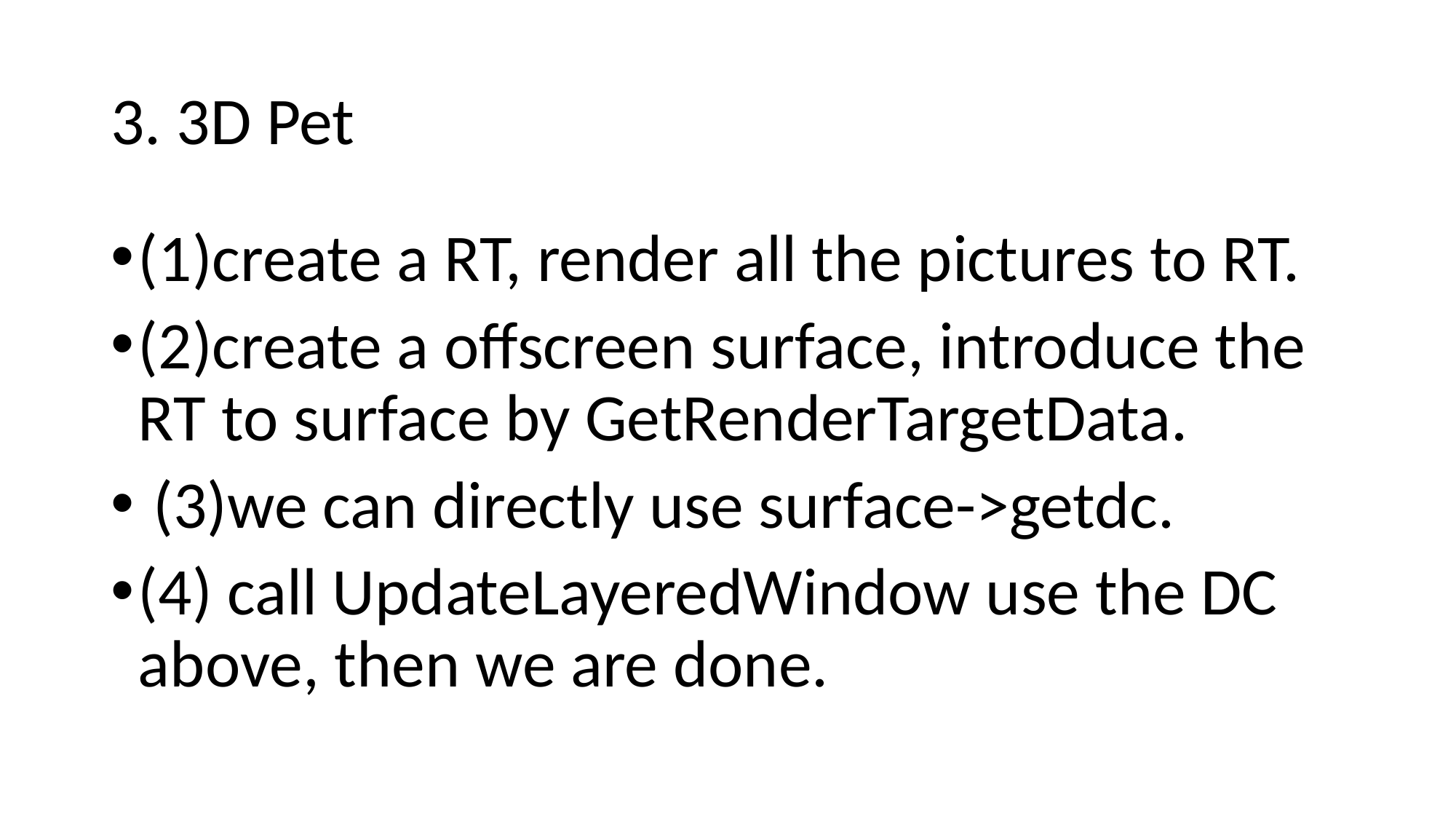

# 3. 3D Pet
(1)create a RT, render all the pictures to RT.
(2)create a offscreen surface, introduce the RT to surface by GetRenderTargetData.
 (3)we can directly use surface->getdc.
(4) call UpdateLayeredWindow use the DC above, then we are done.